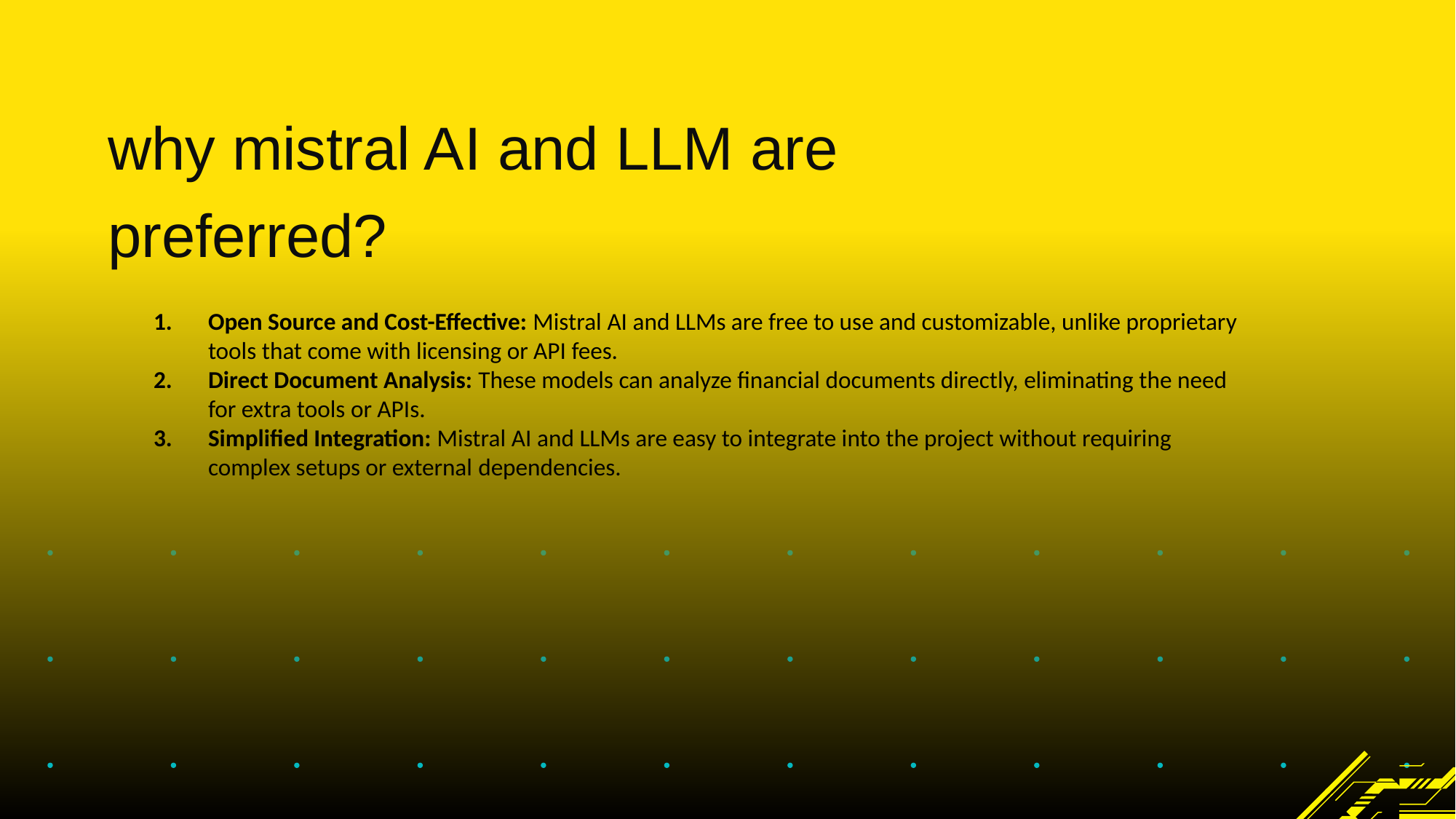

why mistral AI and LLM are preferred?
Open Source and Cost-Effective: Mistral AI and LLMs are free to use and customizable, unlike proprietary tools that come with licensing or API fees.
Direct Document Analysis: These models can analyze financial documents directly, eliminating the need for extra tools or APIs.
Simplified Integration: Mistral AI and LLMs are easy to integrate into the project without requiring complex setups or external dependencies.